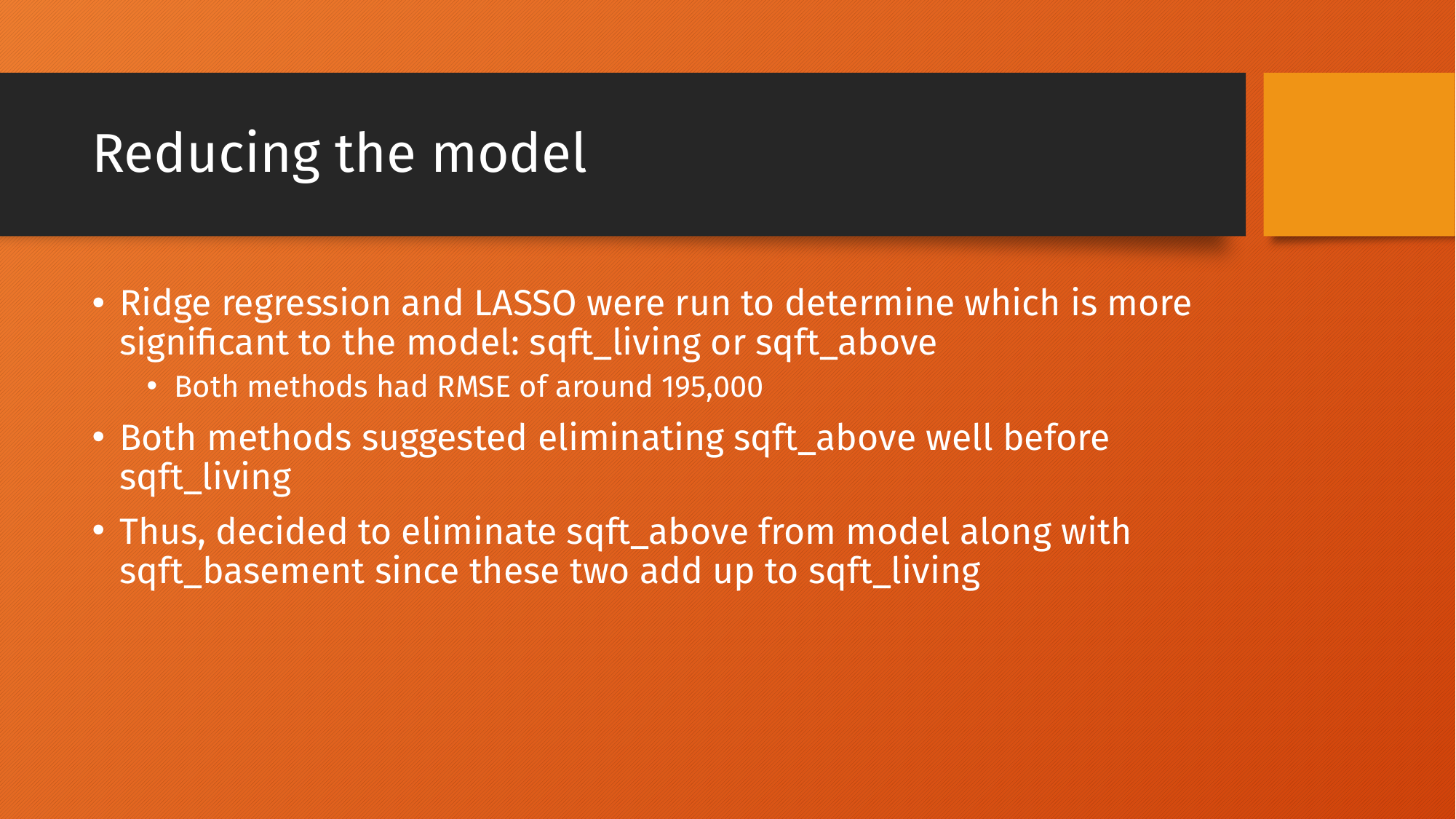

# Reducing the model
Ridge regression and LASSO were run to determine which is more significant to the model: sqft_living or sqft_above
Both methods had RMSE of around 195,000
Both methods suggested eliminating sqft_above well before sqft_living
Thus, decided to eliminate sqft_above from model along with sqft_basement since these two add up to sqft_living